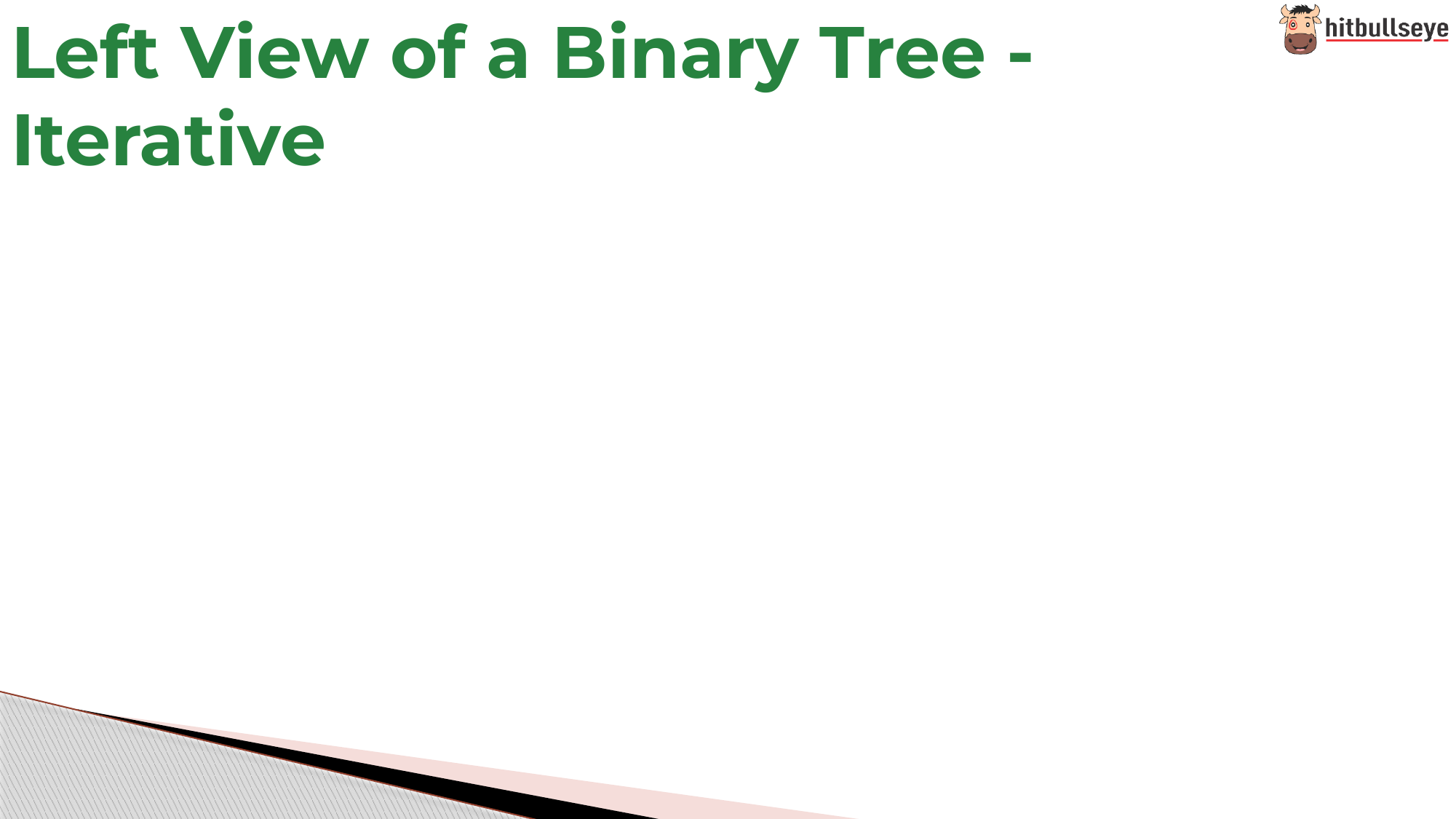

# Left View of a Binary Tree - Iterative